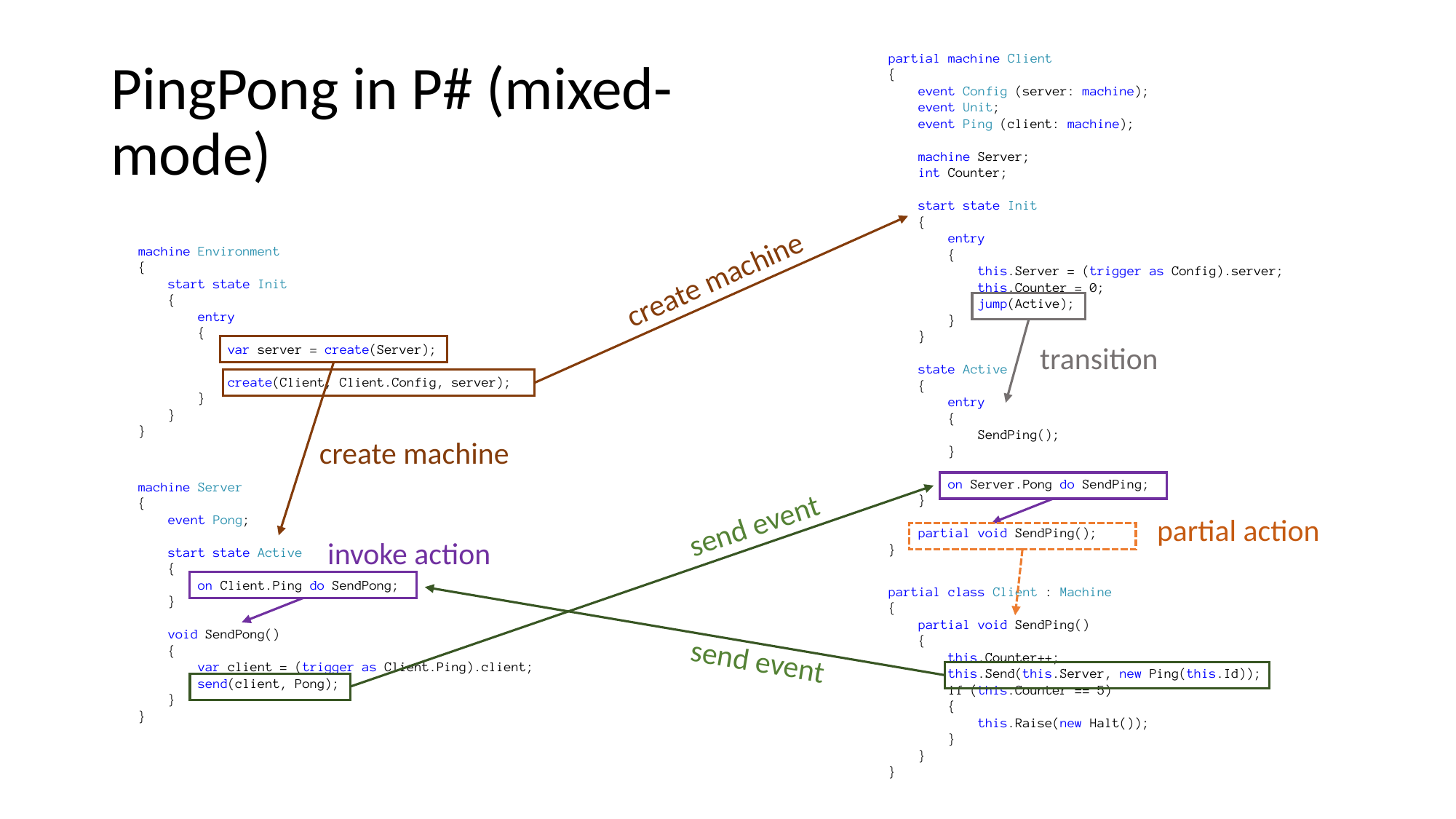

# PingPong in P# (mixed-mode)
partial machine Client
{
    event Config (server: machine);
    event Unit;
    event Ping (client: machine);

    machine Server;
    int Counter;

    start state Init
    {
        entry
        {
            this.Server = (trigger as Config).server;
            this.Counter = 0;
            jump(Active);
        }
    }

    state Active
    {
        entry
        {
            SendPing();
        }

        on Server.Pong do SendPing;
    }

    partial void SendPing();
}

create machine
machine Environment
{
    start state Init
    {
        entry
        {
            var server = create(Server);

            create(Client, Client.Config, server);
        }
    }
}

transition

create machine
machine Server
{
    event Pong;

    start state Active
    {
        on Client.Ping do SendPong;
    }

    void SendPong()
    {
        var client = (trigger as Client.Ping).client;
        send(client, Pong);
    }
}

send event
partial action

invoke action

partial class Client : Machine
{
    partial void SendPing()
    {
        this.Counter++;
        this.Send(this.Server, new Ping(this.Id));
        if (this.Counter == 5)
        {
            this.Raise(new Halt());
        }
    }
}

send event